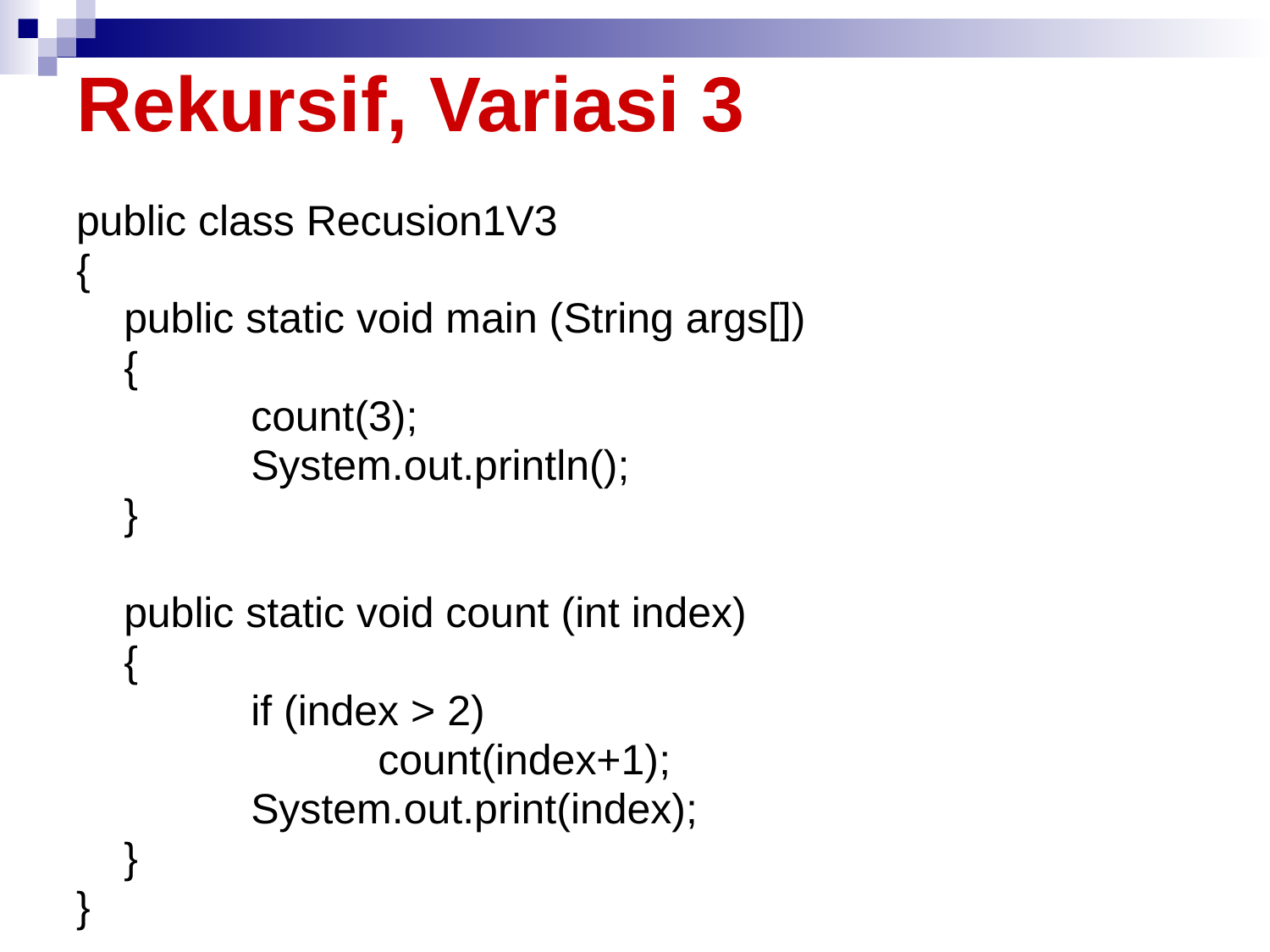

# Rekursif, Variasi 3
public class Recusion1V3
{
	public static void main (String args[])
	{
		count(3);
		System.out.println();
	}

	public static void count (int index)
	{
		if (index > 2)
			count(index+1);
		System.out.print(index);
	}
}